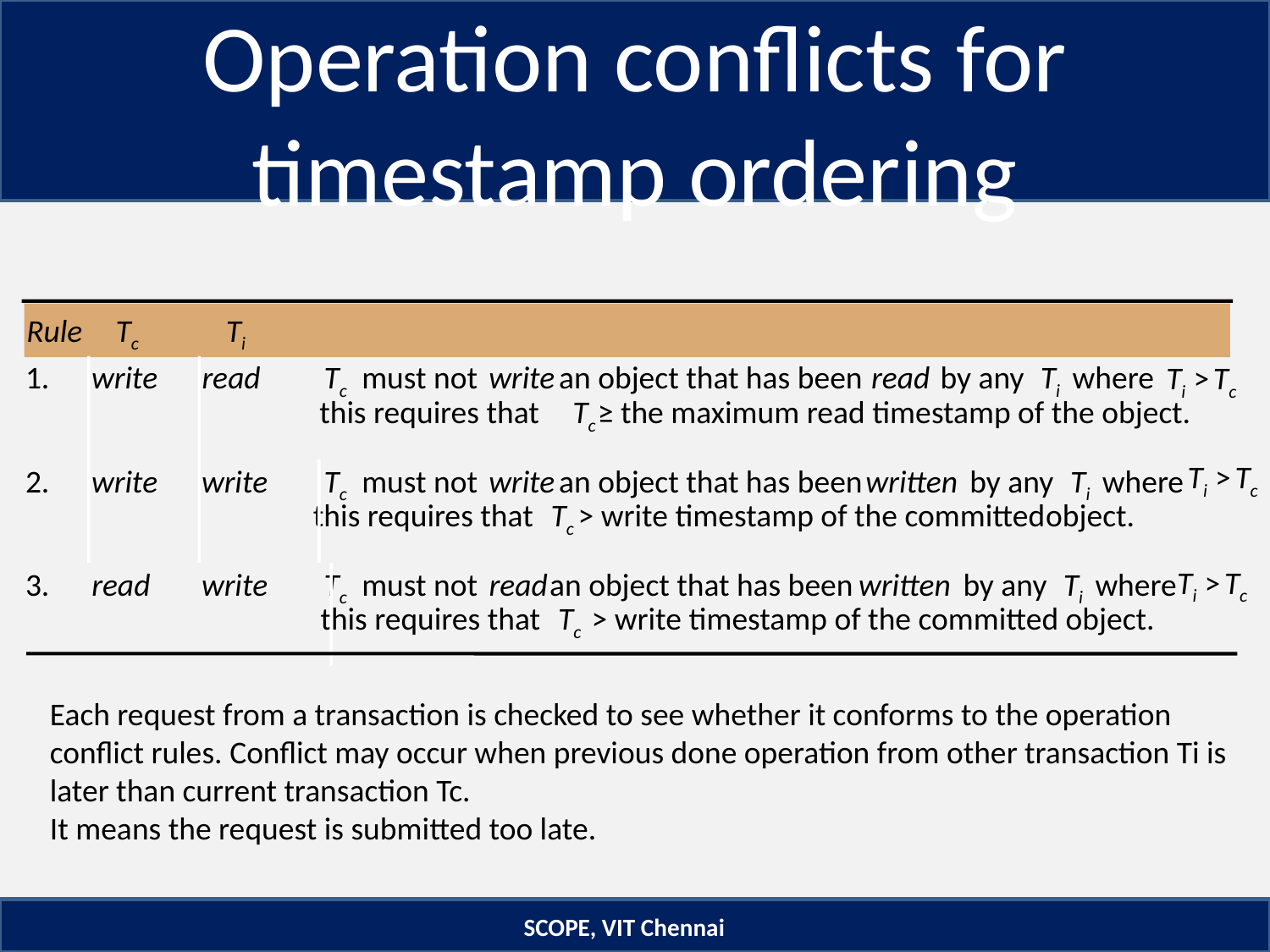

# Operation conflicts for timestamp ordering

Rule
Tc
Ti

1.
write
read
Tc
 must not
write
 an object that has been
read
 by any
Ti
 where
Ti
>
Tc
 this requires that
Tc
≥ the maximum read timestamp of the object.
Ti
>
Tc

2.
write
write
Tc
 must not
write
 an object that has been
written
 by any
Ti
 where
 this requires that
Tc
> write timestamp of the committed
object.

Ti
>
Tc
3.
read
write
Tc
 must not
read
 an object that has been
written
 by any
Ti
 where
 this requires that
Tc
 > write timestamp of the committed object.

Each request from a transaction is checked to see whether it conforms to the operation conflict rules. Conflict may occur when previous done operation from other transaction Ti is later than current transaction Tc.
It means the request is submitted too late.
SCOPE, VIT Chennai